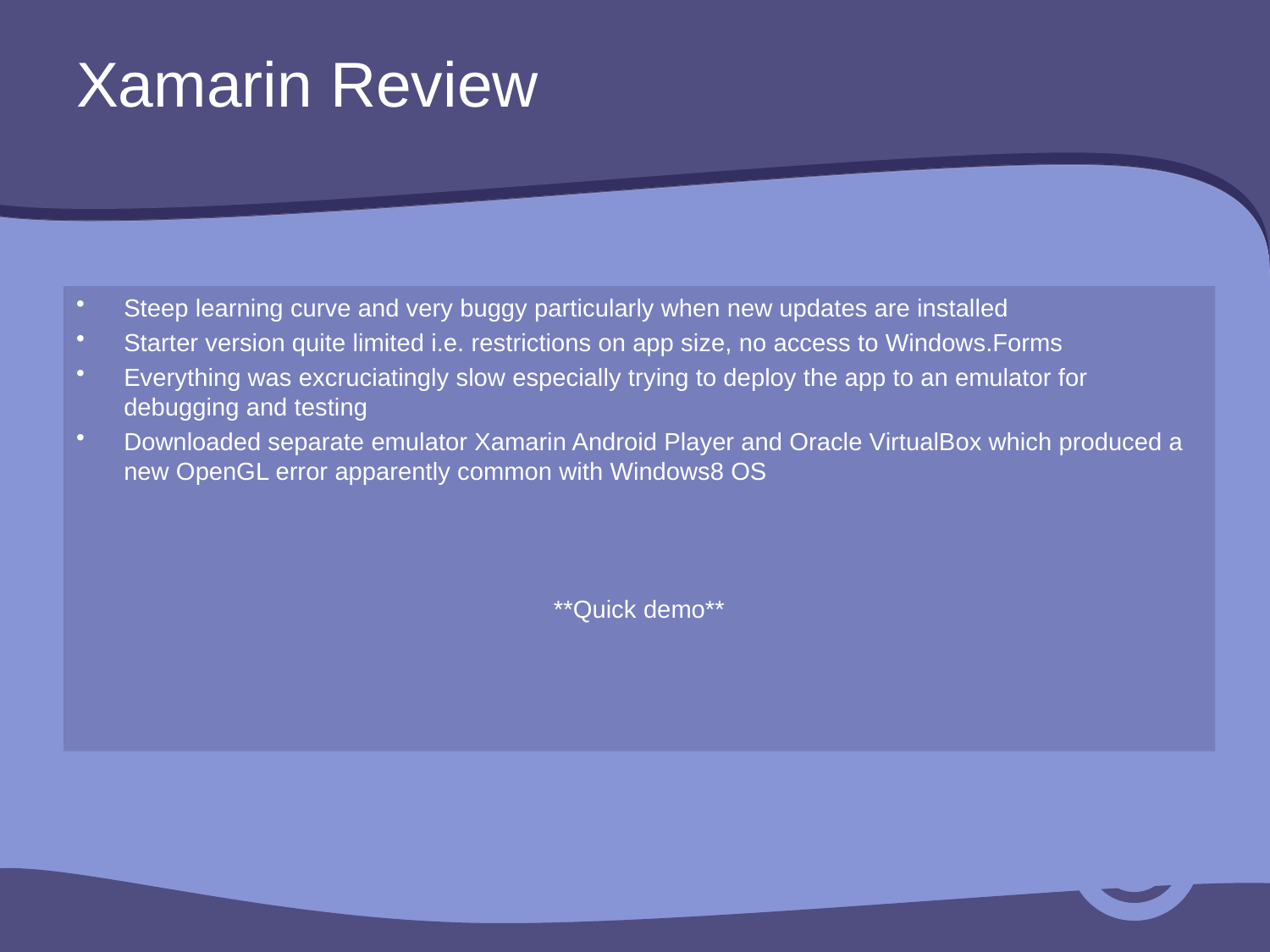

# Xamarin Review
Steep learning curve and very buggy particularly when new updates are installed
Starter version quite limited i.e. restrictions on app size, no access to Windows.Forms
Everything was excruciatingly slow especially trying to deploy the app to an emulator for debugging and testing
Downloaded separate emulator Xamarin Android Player and Oracle VirtualBox which produced a new OpenGL error apparently common with Windows8 OS

**Quick demo**